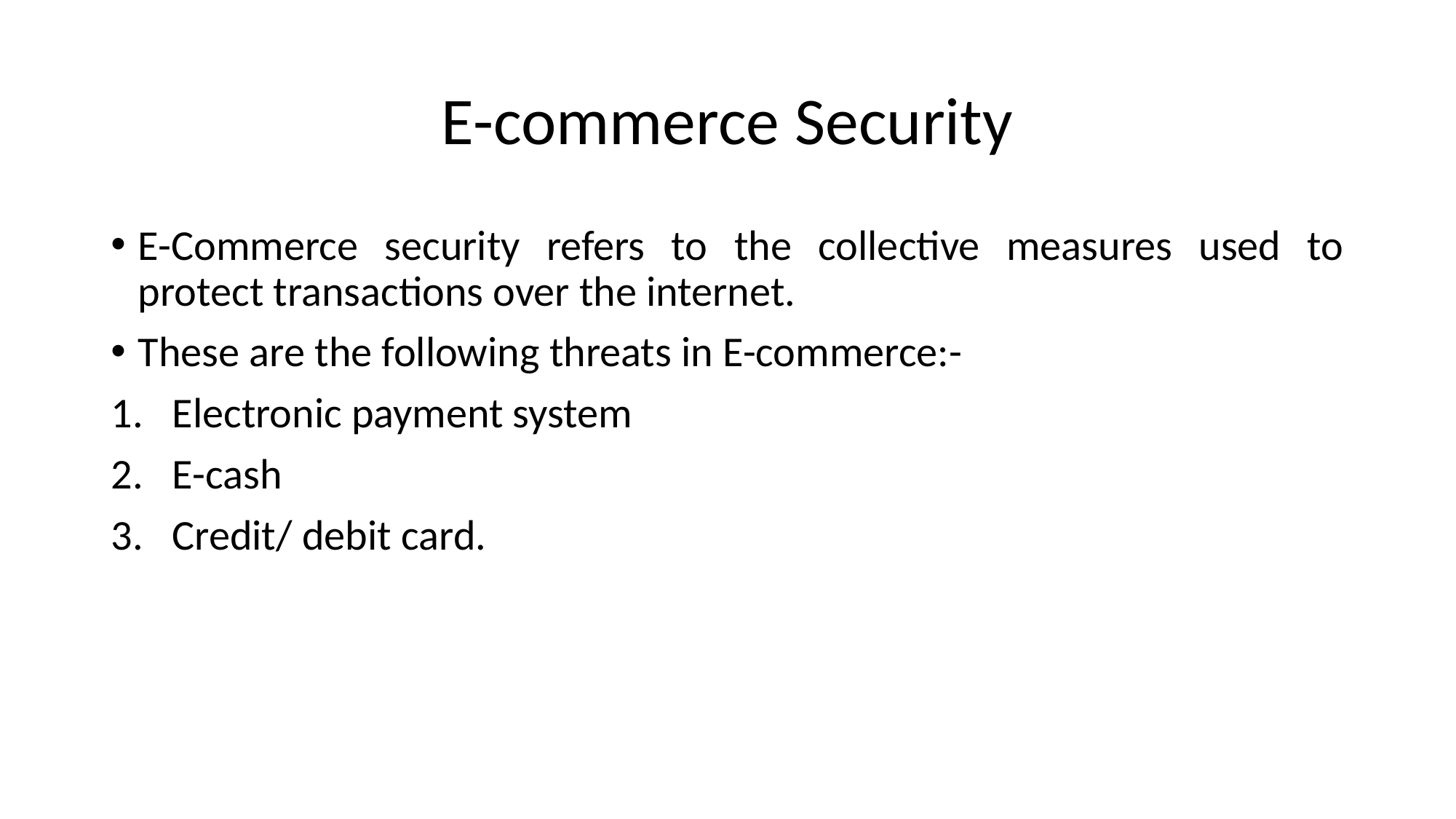

# E-commerce Security
E-Commerce security refers to the collective measures used to protect transactions over the internet.
These are the following threats in E-commerce:-
Electronic payment system
E-cash
Credit/ debit card.